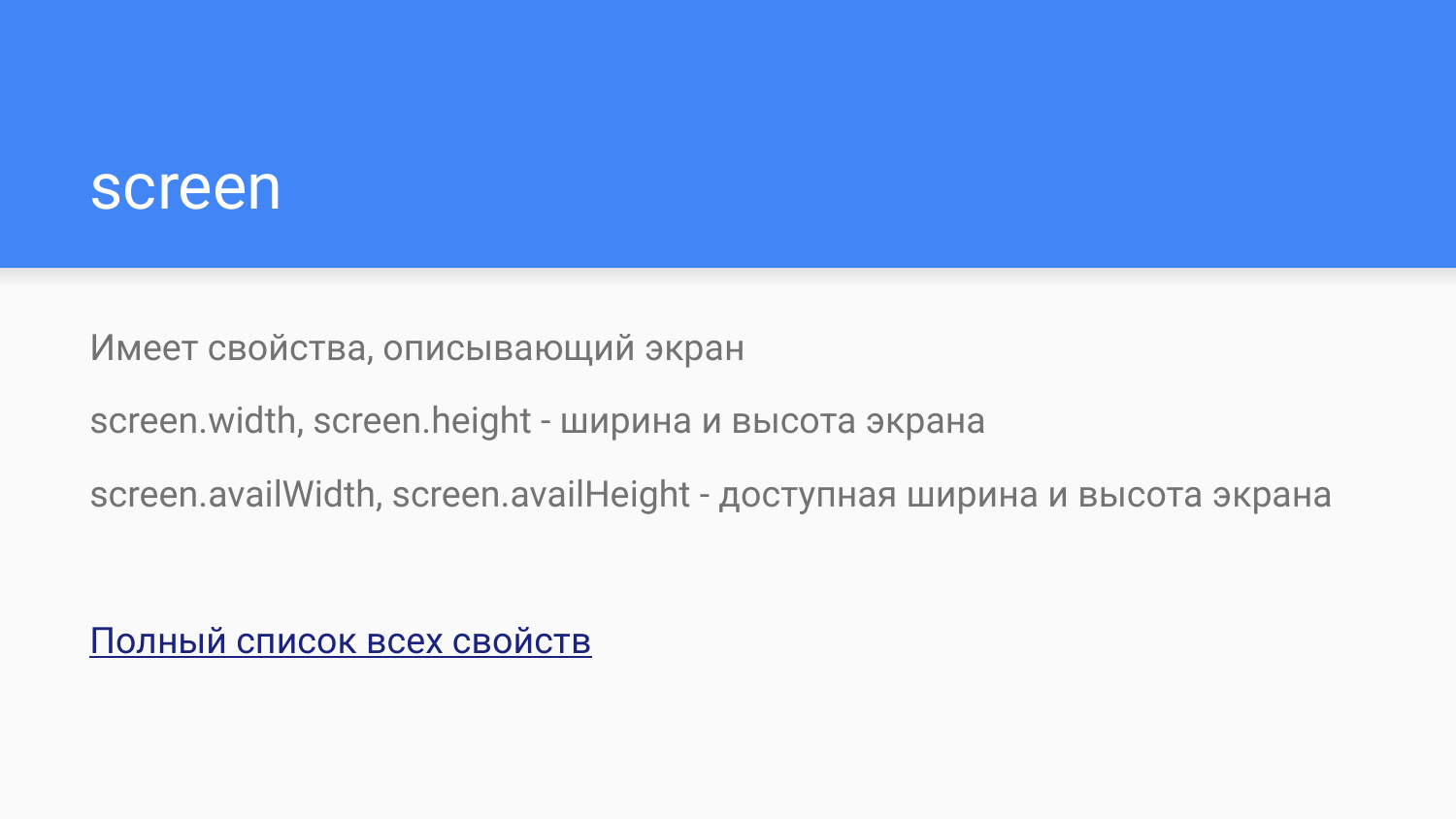

# screen
Имеет свойства, описывающий экран
screen.width, screen.height - ширина и высота экрана
screen.availWidth, screen.availHeight - доступная ширина и высота экрана

Полный список всех свойств